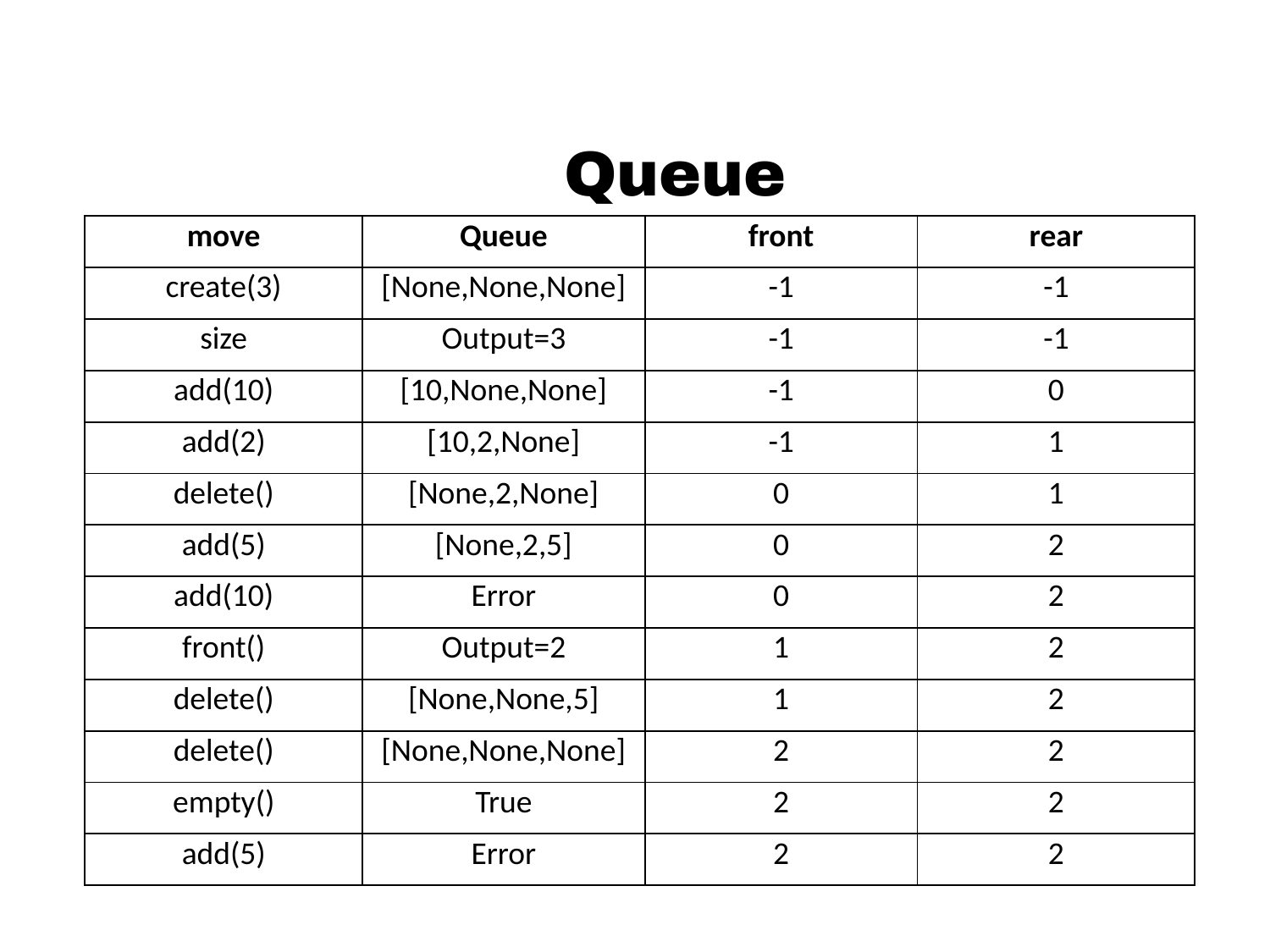

Queue

| move | Queue | front | rear |
| --- | --- | --- | --- |
| create(3) | [None,None,None] | -1 | -1 |
| size | Output=3 | -1 | -1 |
| add(10) | [10,None,None] | -1 | 0 |
| add(2) | [10,2,None] | -1 | 1 |
| delete() | [None,2,None] | 0 | 1 |
| add(5) | [None,2,5] | 0 | 2 |
| add(10) | Error | 0 | 2 |
| front() | Output=2 | 1 | 2 |
| delete() | [None,None,5] | 1 | 2 |
| delete() | [None,None,None] | 2 | 2 |
| empty() | True | 2 | 2 |
| add(5) | Error | 2 | 2 |